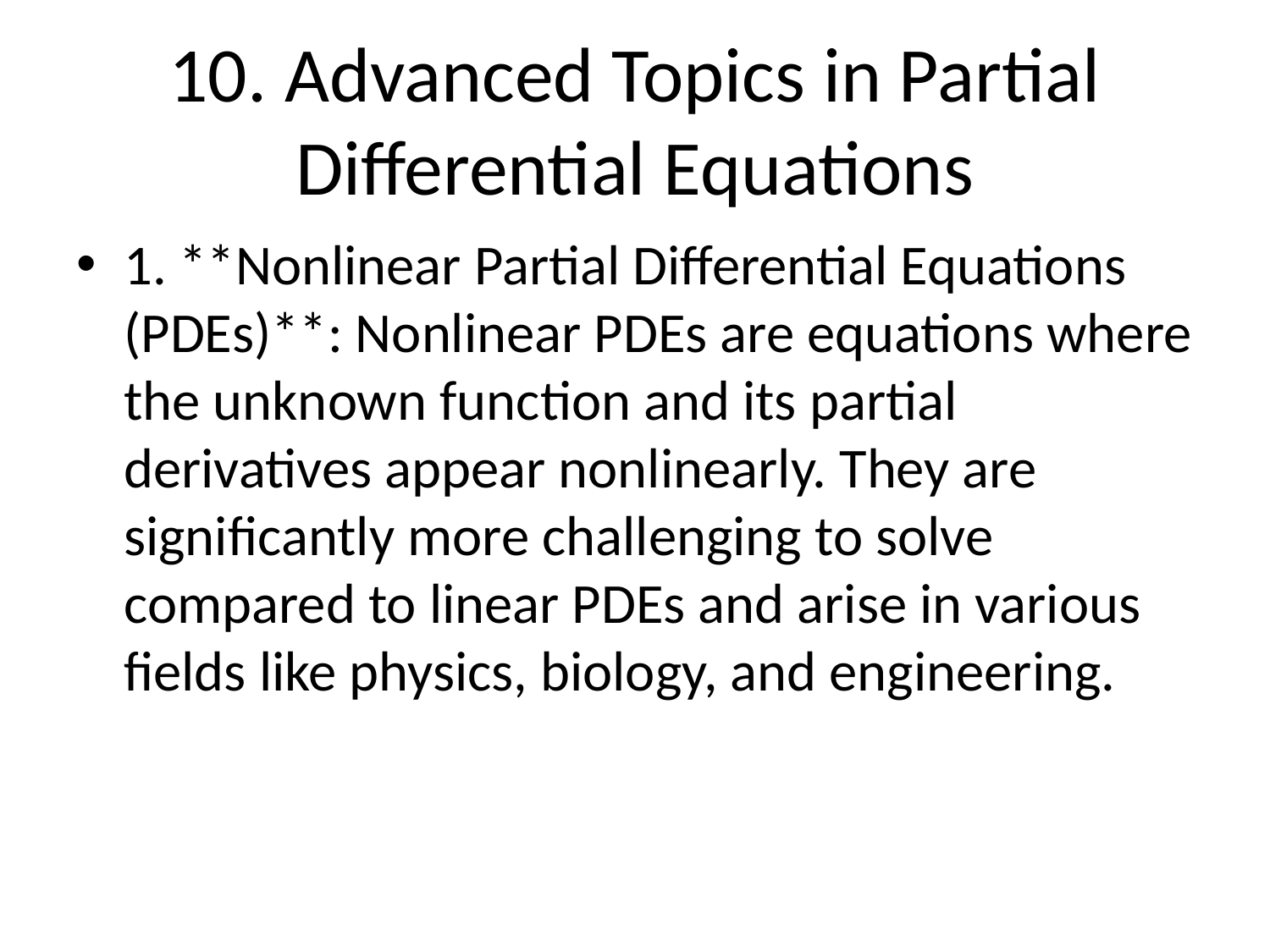

# 10. Advanced Topics in Partial Differential Equations
1. **Nonlinear Partial Differential Equations (PDEs)**: Nonlinear PDEs are equations where the unknown function and its partial derivatives appear nonlinearly. They are significantly more challenging to solve compared to linear PDEs and arise in various fields like physics, biology, and engineering.